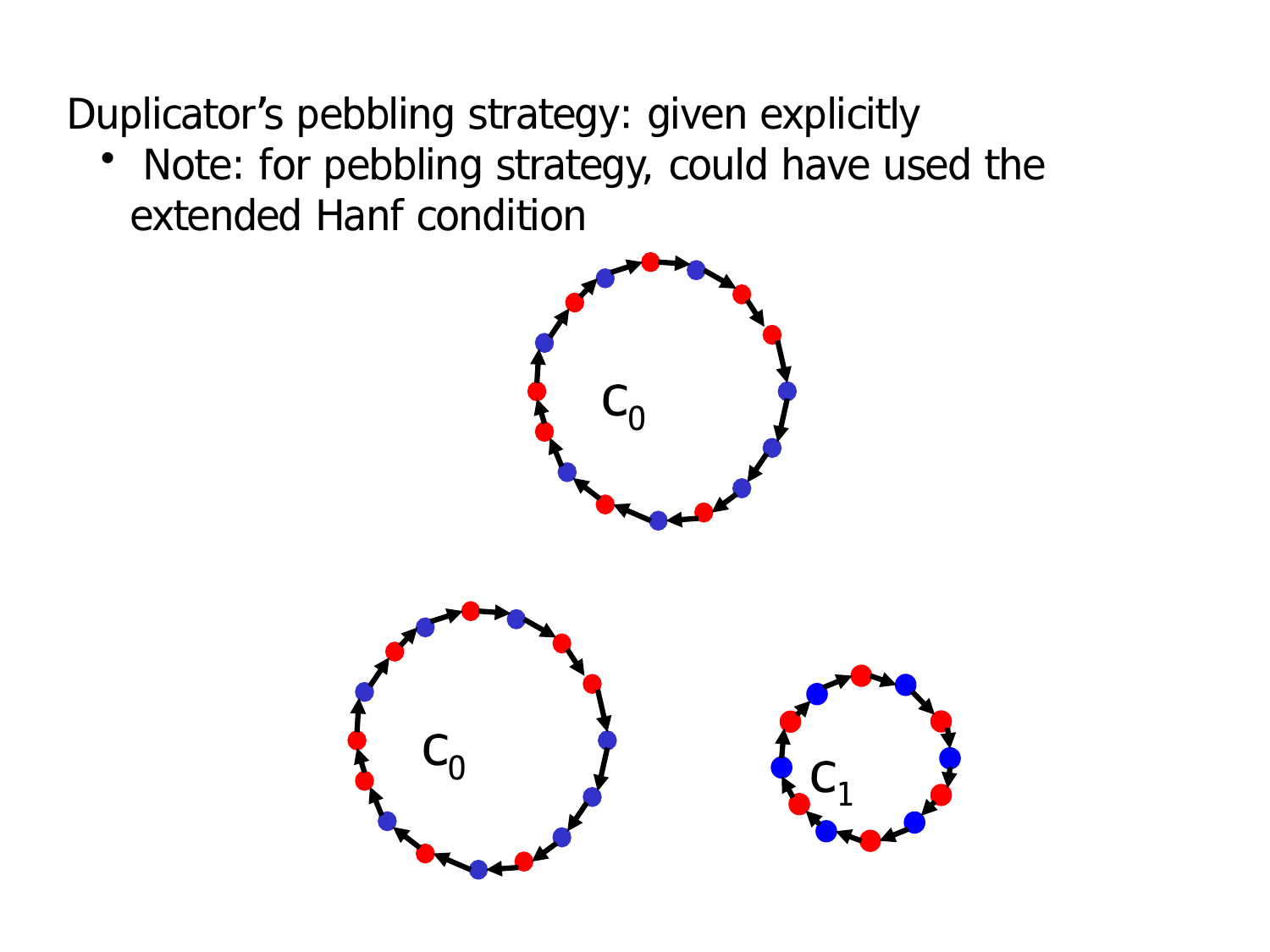

Duplicator’s pebbling strategy: given explicitly
 Note: for pebbling strategy, could have used the
extended Hanf condition

c0

c0

c1